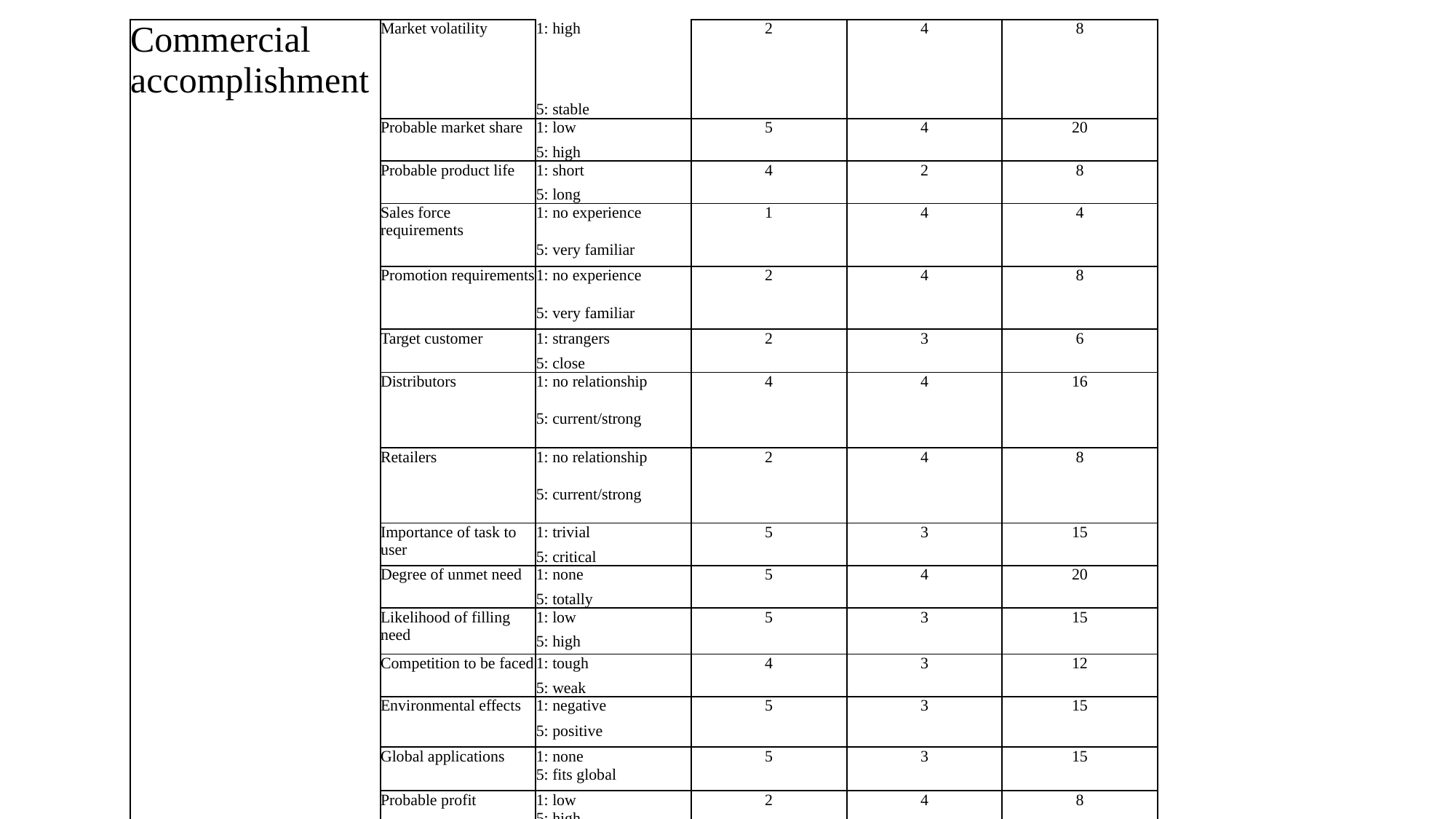

| Commercial accomplishment | Market volatility | 1: high | 2 | 4 | 8 |
| --- | --- | --- | --- | --- | --- |
|  |  | 5: stable |  |  |  |
|  | Probable market share | 1: low | 5 | 4 | 20 |
|  |  | 5: high |  |  |  |
|  | Probable product life | 1: short | 4 | 2 | 8 |
|  |  | 5: long |  |  |  |
|  | Sales force requirements | 1: no experience | 1 | 4 | 4 |
|  |  | 5: very familiar |  |  |  |
|  | Promotion requirements | 1: no experience | 2 | 4 | 8 |
|  |  | 5: very familiar |  |  |  |
|  | Target customer | 1: strangers | 2 | 3 | 6 |
|  |  | 5: close |  |  |  |
|  | Distributors | 1: no relationship | 4 | 4 | 16 |
|  |  | 5: current/strong |  |  |  |
|  | Retailers | 1: no relationship | 2 | 4 | 8 |
|  |  | 5: current/strong |  |  |  |
|  | Importance of task to user | 1: trivial | 5 | 3 | 15 |
|  |  | 5: critical |  |  |  |
|  | Degree of unmet need | 1: none | 5 | 4 | 20 |
|  |  | 5: totally |  |  |  |
|  | Likelihood of filling need | 1: low | 5 | 3 | 15 |
|  |  | 5: high |  |  |  |
|  | Competition to be faced | 1: tough | 4 | 3 | 12 |
|  |  | 5: weak |  |  |  |
|  | Environmental effects | 1: negative | 5 | 3 | 15 |
|  |  | 5: positive |  |  |  |
|  | Global applications | 1: none | 5 | 3 | 15 |
|  |  | 5: fits global |  |  |  |
|  | Probable profit | 1: low | 2 | 4 | 8 |
|  |  | 5: high |  |  |  |
|  | Total |  |  |  | 178 |